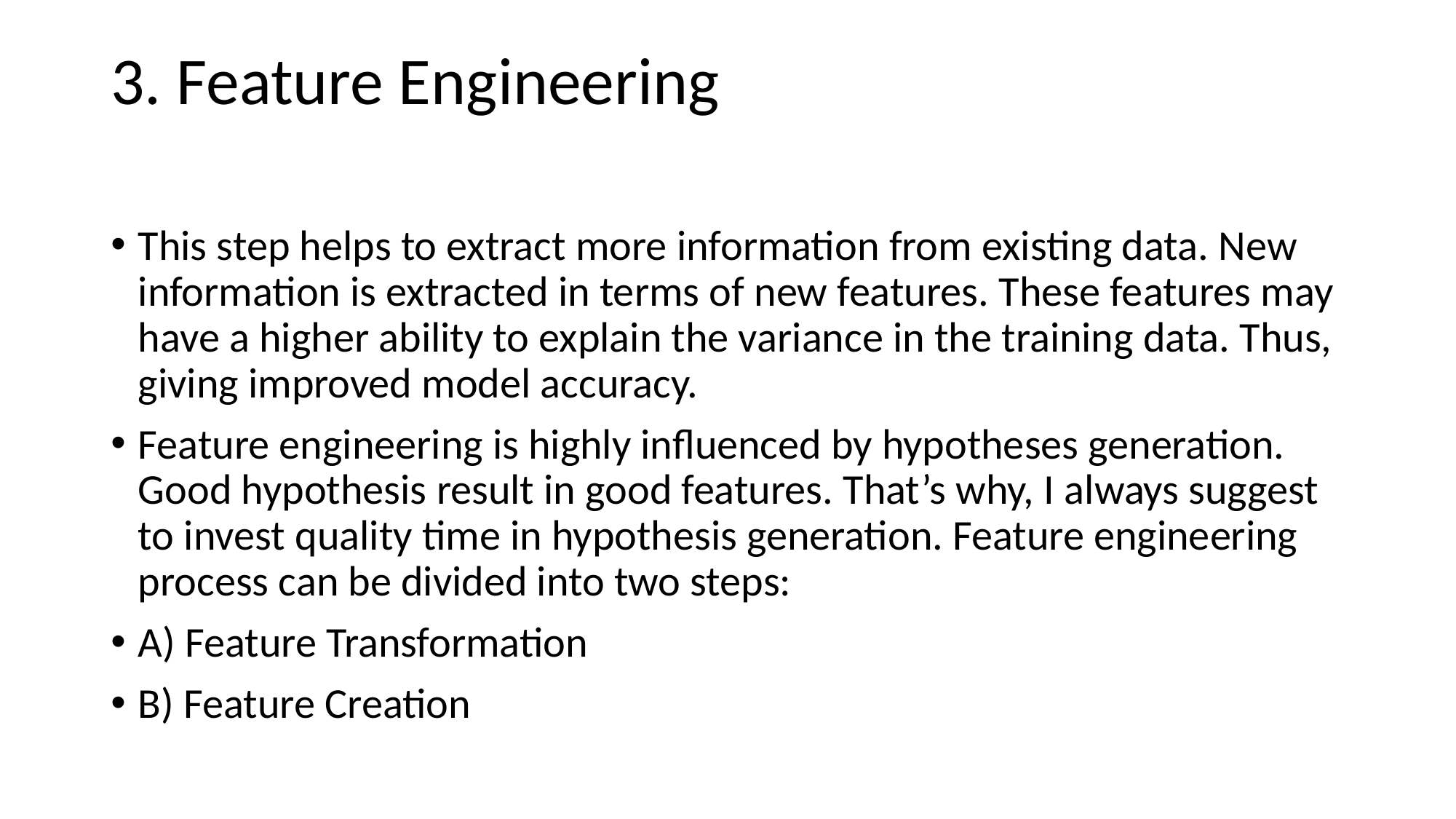

# 3. Feature Engineering
This step helps to extract more information from existing data. New information is extracted in terms of new features. These features may have a higher ability to explain the variance in the training data. Thus, giving improved model accuracy.
Feature engineering is highly influenced by hypotheses generation. Good hypothesis result in good features. That’s why, I always suggest to invest quality time in hypothesis generation. Feature engineering process can be divided into two steps:
A) Feature Transformation
B) Feature Creation